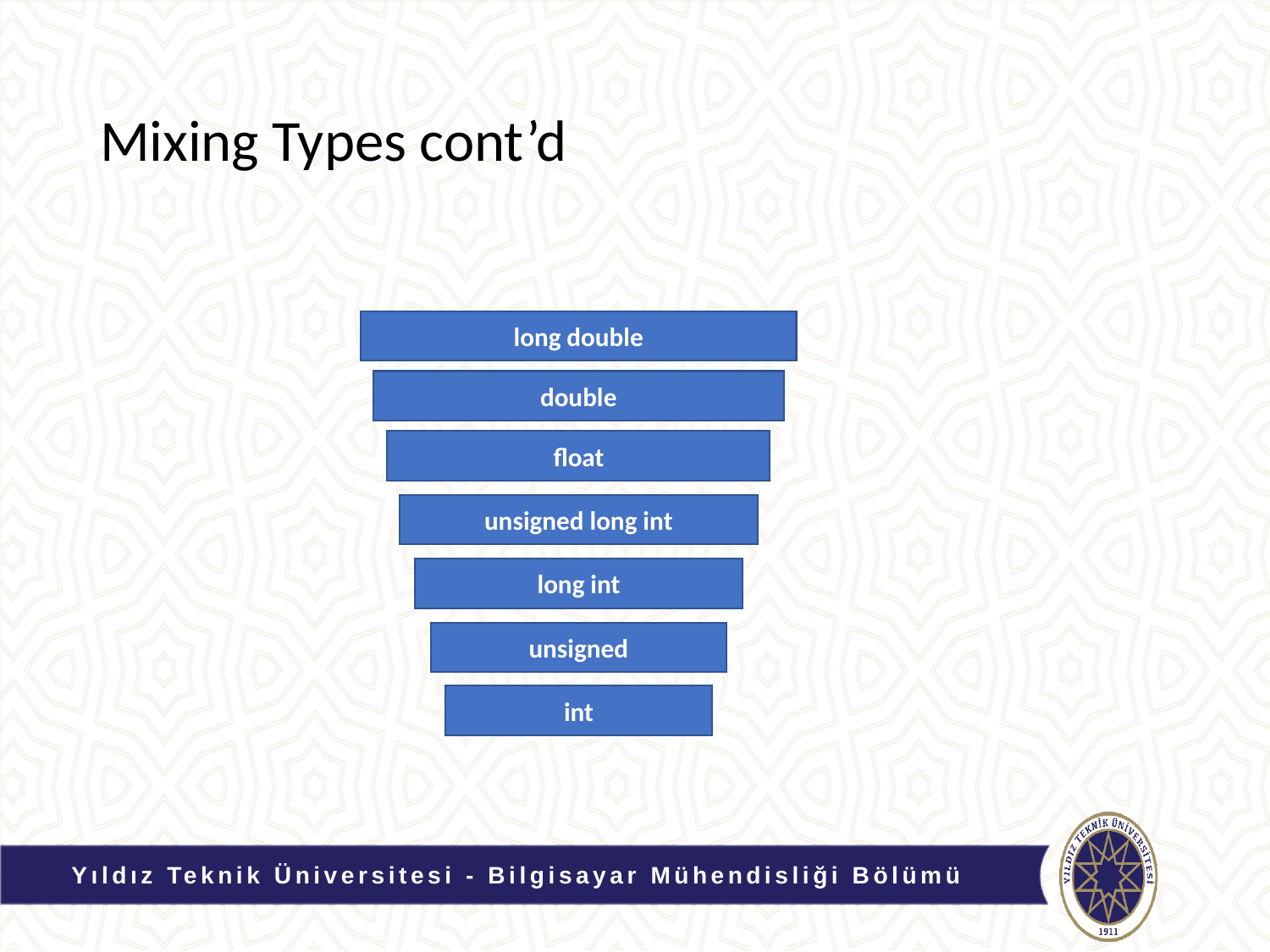

# Mixing Types cont’d
long double
double
float
unsigned long int
long int
unsigned
int
Yıldız Teknik Üniversitesi - Bilgisayar Mühendisliği Bölümü